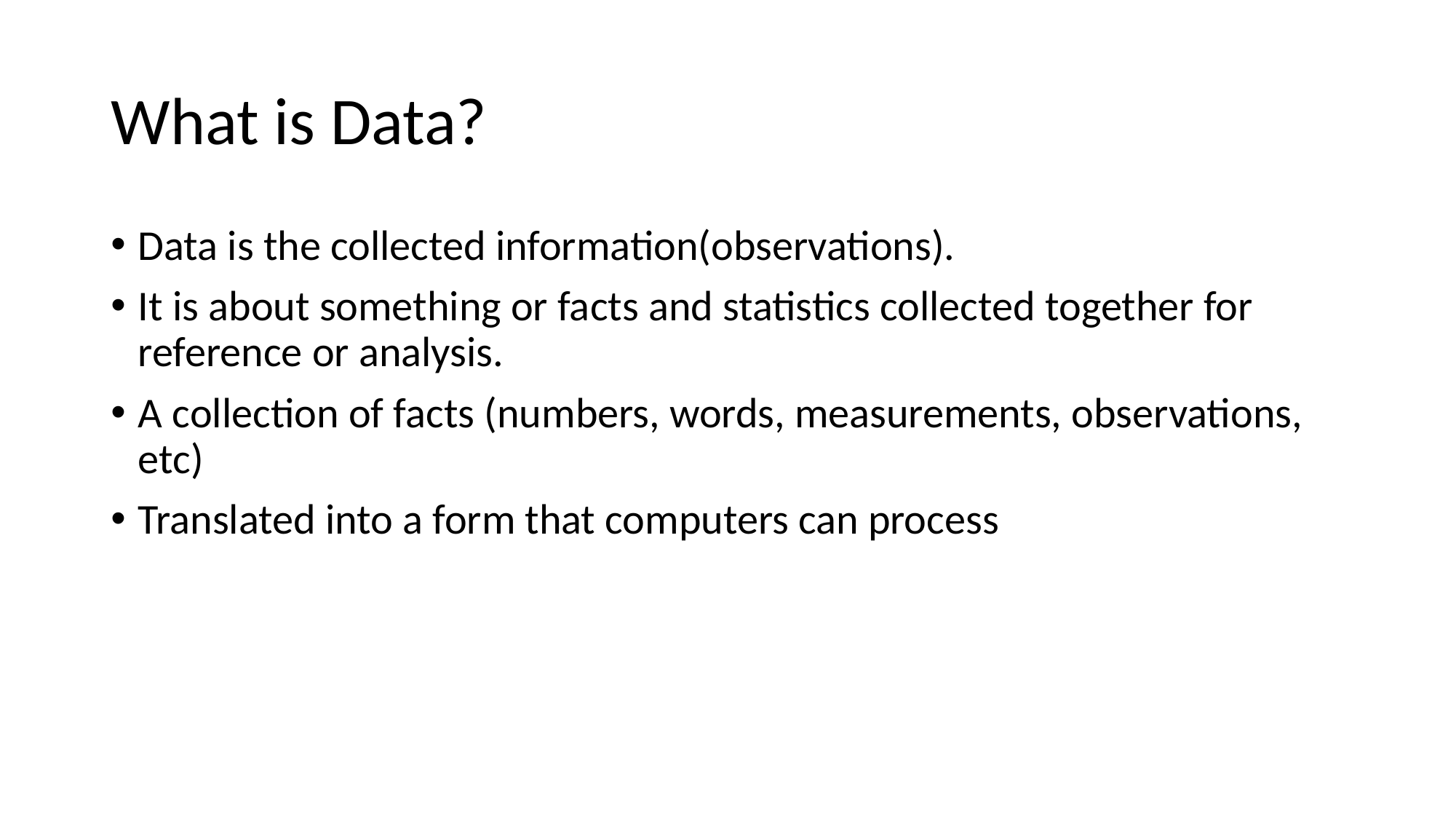

# What is Data?
Data is the collected information(observations).
It is about something or facts and statistics collected together for reference or analysis.
A collection of facts (numbers, words, measurements, observations, etc)
Translated into a form that computers can process